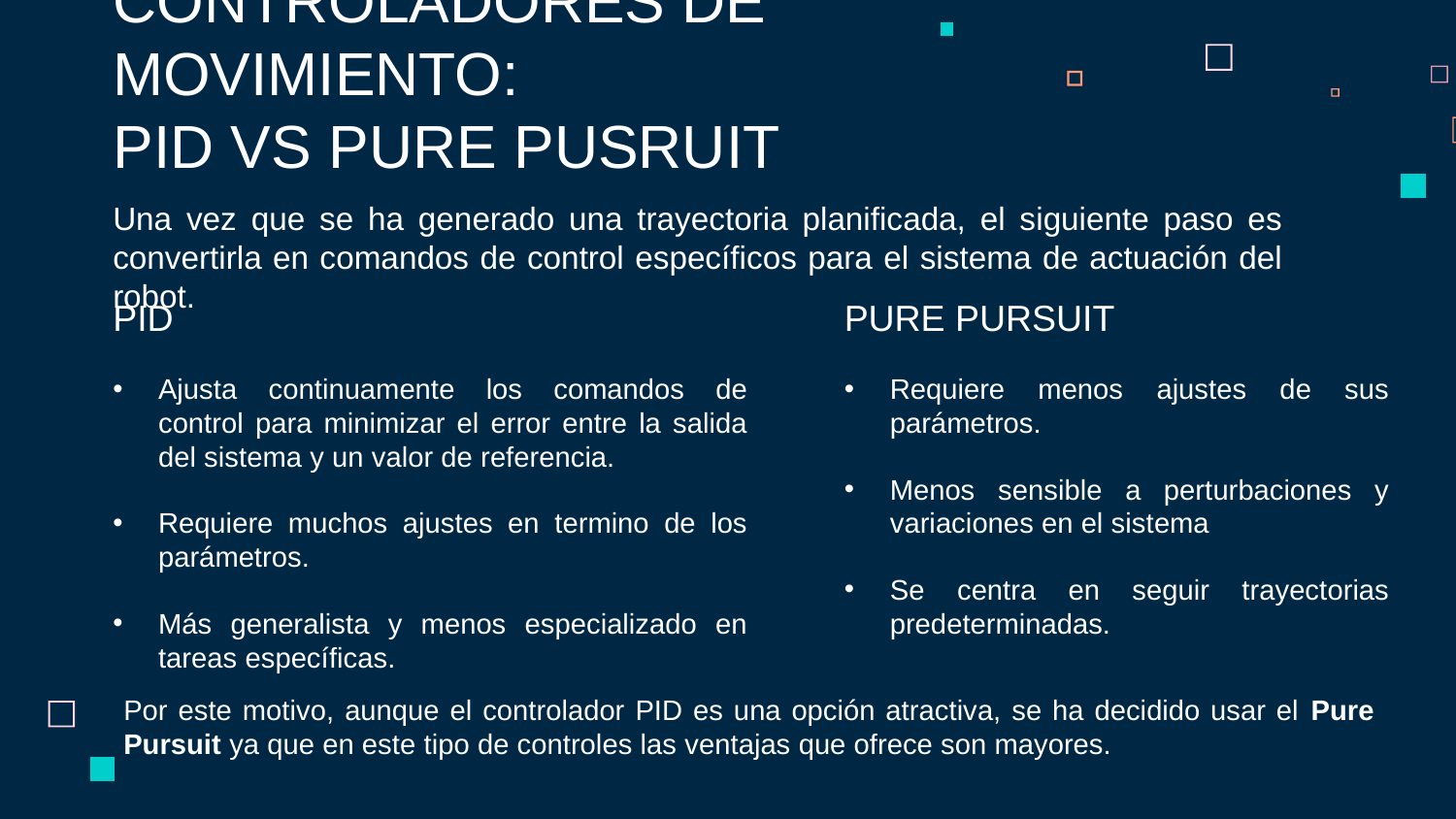

# CONTROLADORES DE MOVIMIENTO: PID VS PURE PUSRUIT
Una vez que se ha generado una trayectoria planificada, el siguiente paso es convertirla en comandos de control específicos para el sistema de actuación del robot.

PID
Ajusta continuamente los comandos de control para minimizar el error entre la salida del sistema y un valor de referencia.
Requiere muchos ajustes en termino de los parámetros.
Más generalista y menos especializado en tareas específicas.
PURE PURSUIT
Requiere menos ajustes de sus parámetros.
Menos sensible a perturbaciones y variaciones en el sistema
Se centra en seguir trayectorias predeterminadas.
Por este motivo, aunque el controlador PID es una opción atractiva, se ha decidido usar el Pure Pursuit ya que en este tipo de controles las ventajas que ofrece son mayores.